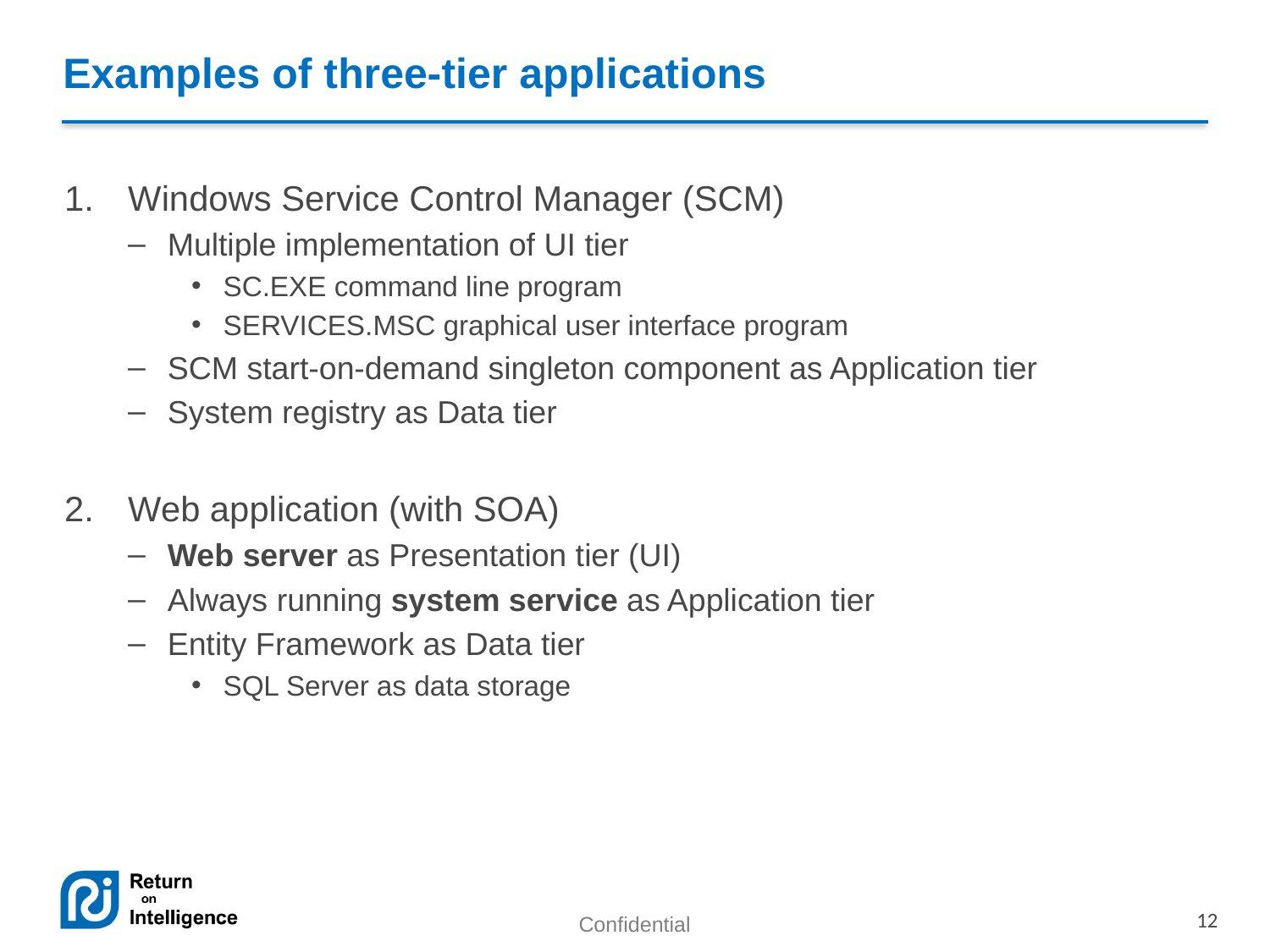

# Examples of three-tier applications
Windows Service Control Manager (SCM)
Multiple implementation of UI tier
SC.EXE command line program
SERVICES.MSC graphical user interface program
SCM start-on-demand singleton component as Application tier
System registry as Data tier

Web application (with SOA)
Web server as Presentation tier (UI)
Always running system service as Application tier
Entity Framework as Data tier
SQL Server as data storage